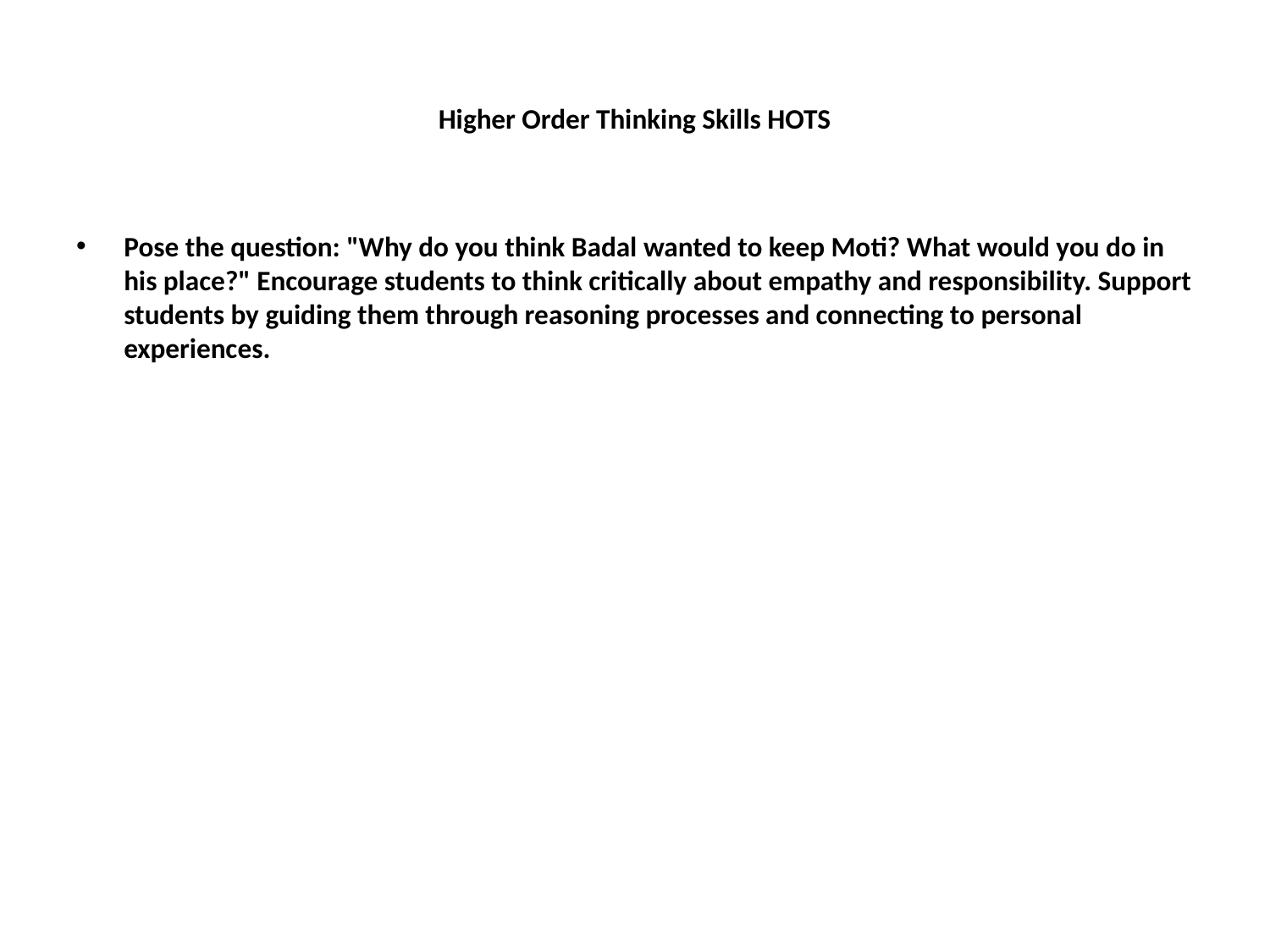

# Higher Order Thinking Skills HOTS
Pose the question: "Why do you think Badal wanted to keep Moti? What would you do in his place?" Encourage students to think critically about empathy and responsibility. Support students by guiding them through reasoning processes and connecting to personal experiences.